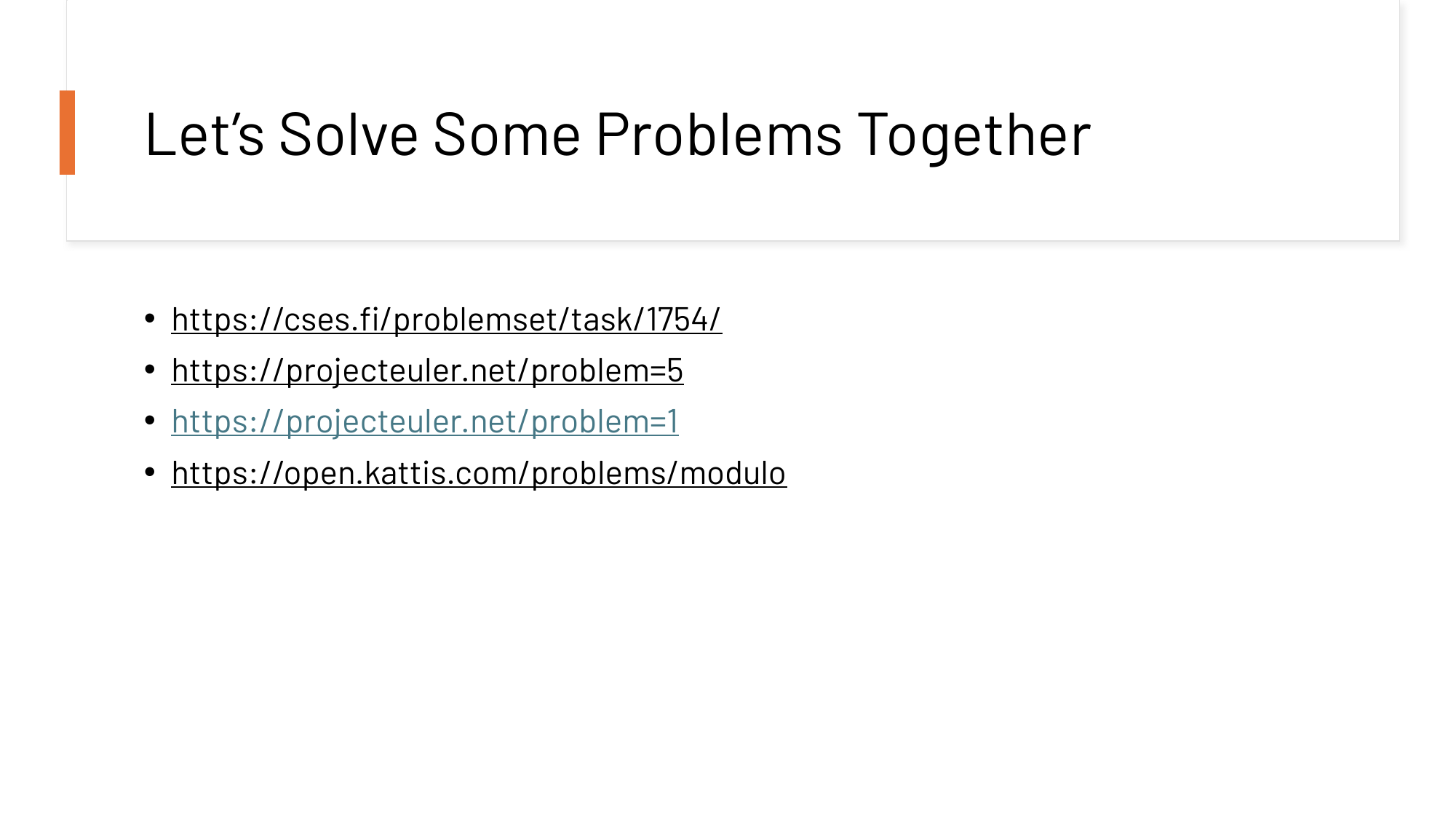

# Let’s Solve Some Problems Together

https://cses.fi/problemset/task/1754/
https://projecteuler.net/problem=5
https://projecteuler.net/problem=1
https://open.kattis.com/problems/modulo